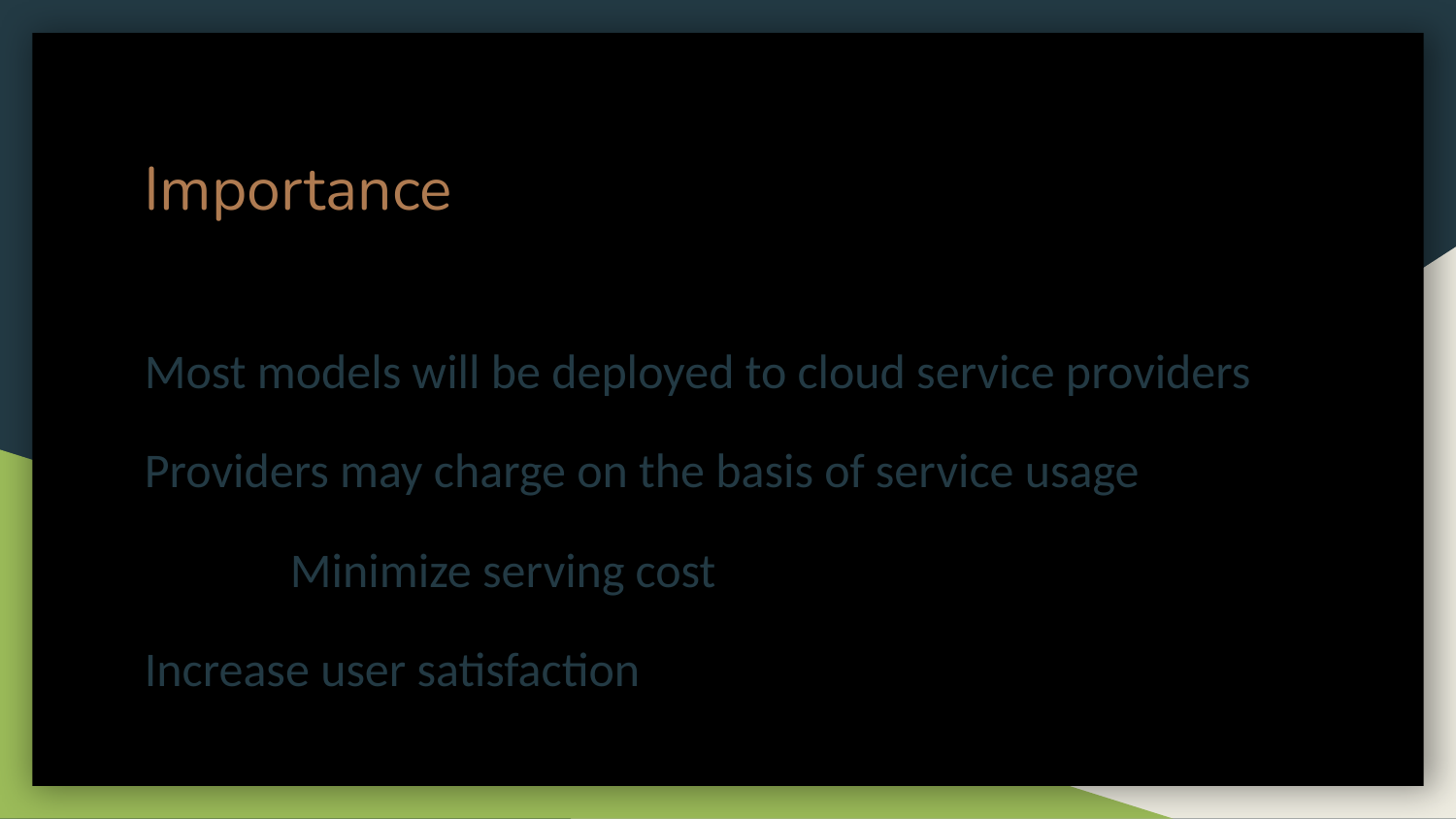

Importance
Most models will be deployed to cloud service providers
Providers may charge on the basis of service usage
	Minimize serving cost
Increase user satisfaction